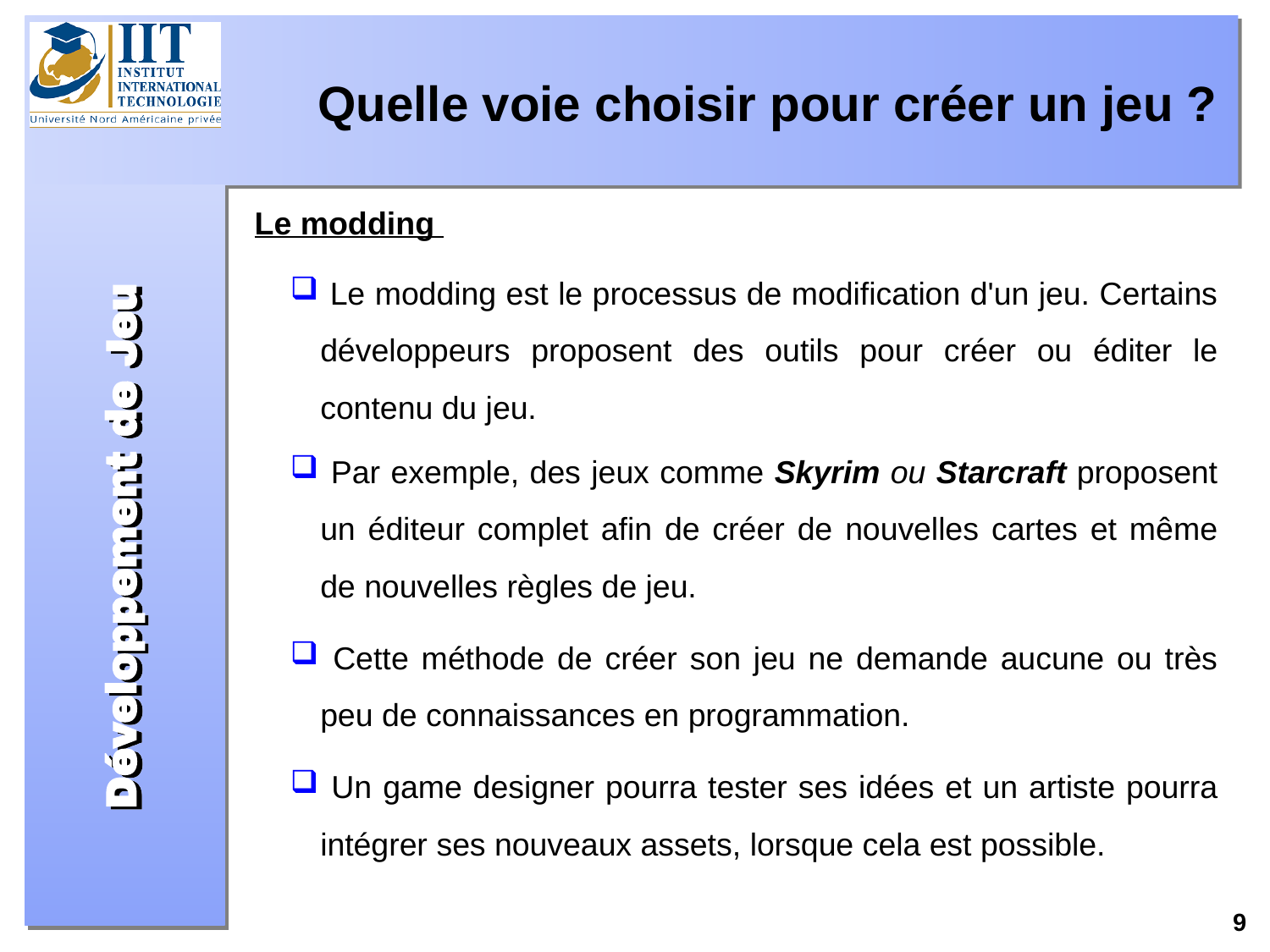

Quelle voie choisir pour créer un jeu ?
Le modding
 Le modding est le processus de modification d'un jeu. Certains développeurs proposent des outils pour créer ou éditer le contenu du jeu.
 Par exemple, des jeux comme Skyrim ou Starcraft proposent un éditeur complet afin de créer de nouvelles cartes et même de nouvelles règles de jeu.
 Cette méthode de créer son jeu ne demande aucune ou très peu de connaissances en programmation.
 Un game designer pourra tester ses idées et un artiste pourra intégrer ses nouveaux assets, lorsque cela est possible.